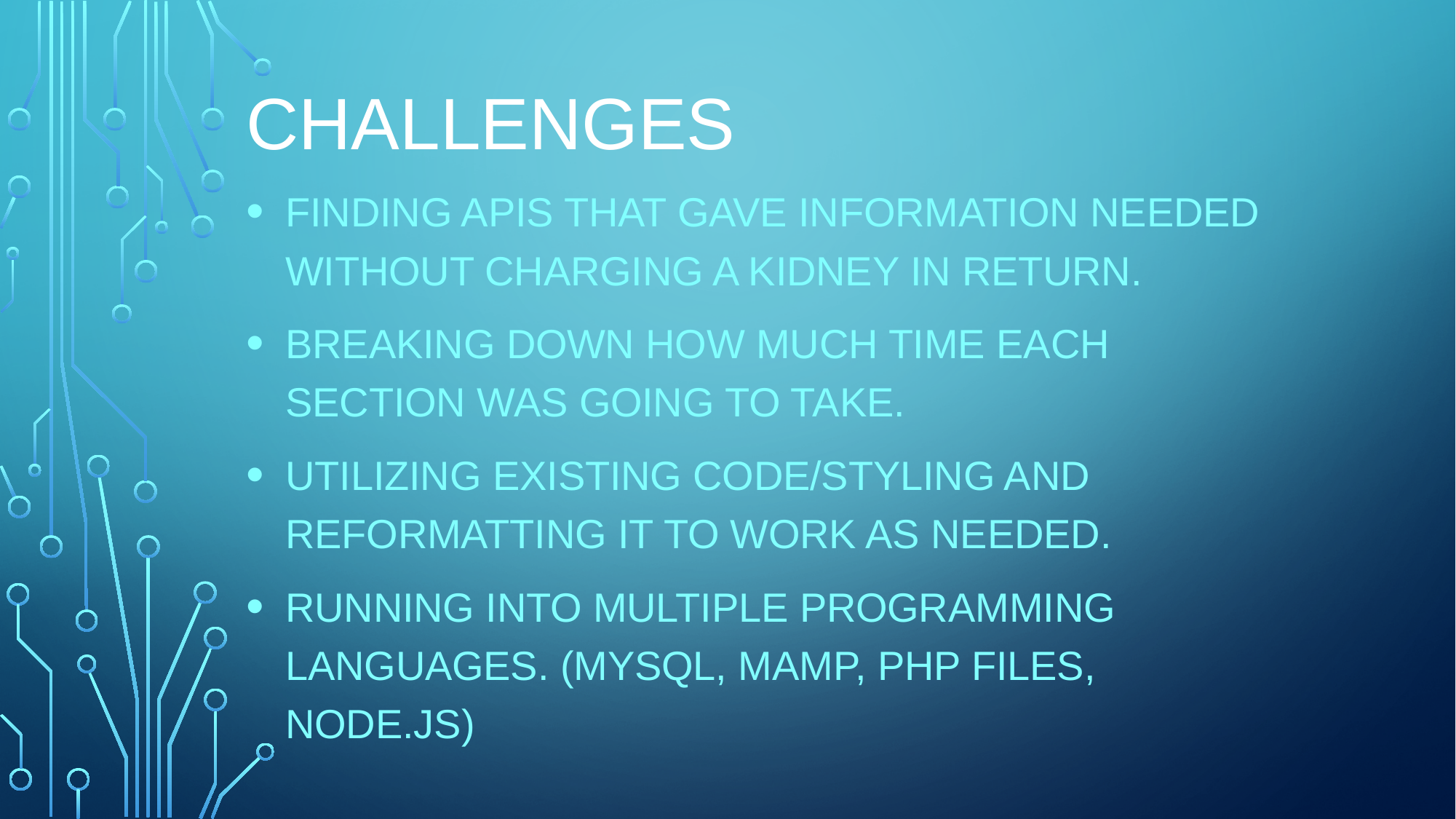

# Challenges
Finding APIs that gave information needed without charging a kidney in return.
Breaking down how much time each section was going to take.
Utilizing existing code/styling and reformatting it to work as needed.
Running into multiple programming languages. (MySQL, MAMP, php files, Node.js)